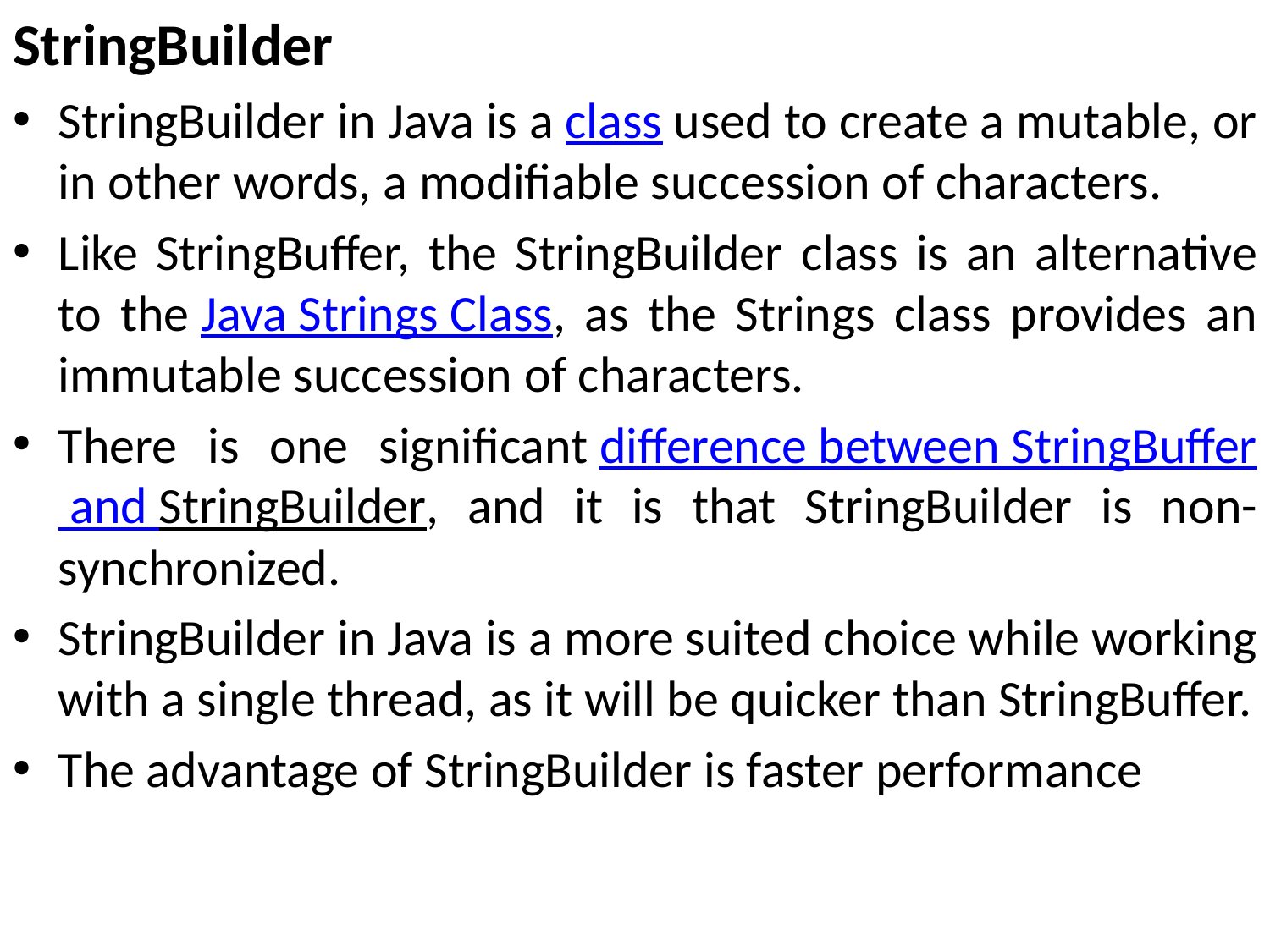

StringBuilder
StringBuilder in Java is a class used to create a mutable, or in other words, a modifiable succession of characters.
Like StringBuffer, the StringBuilder class is an alternative to the Java Strings Class, as the Strings class provides an immutable succession of characters.
There is one significant difference between StringBuffer and StringBuilder, and it is that StringBuilder is non-synchronized.
StringBuilder in Java is a more suited choice while working with a single thread, as it will be quicker than StringBuffer.
The advantage of StringBuilder is faster performance